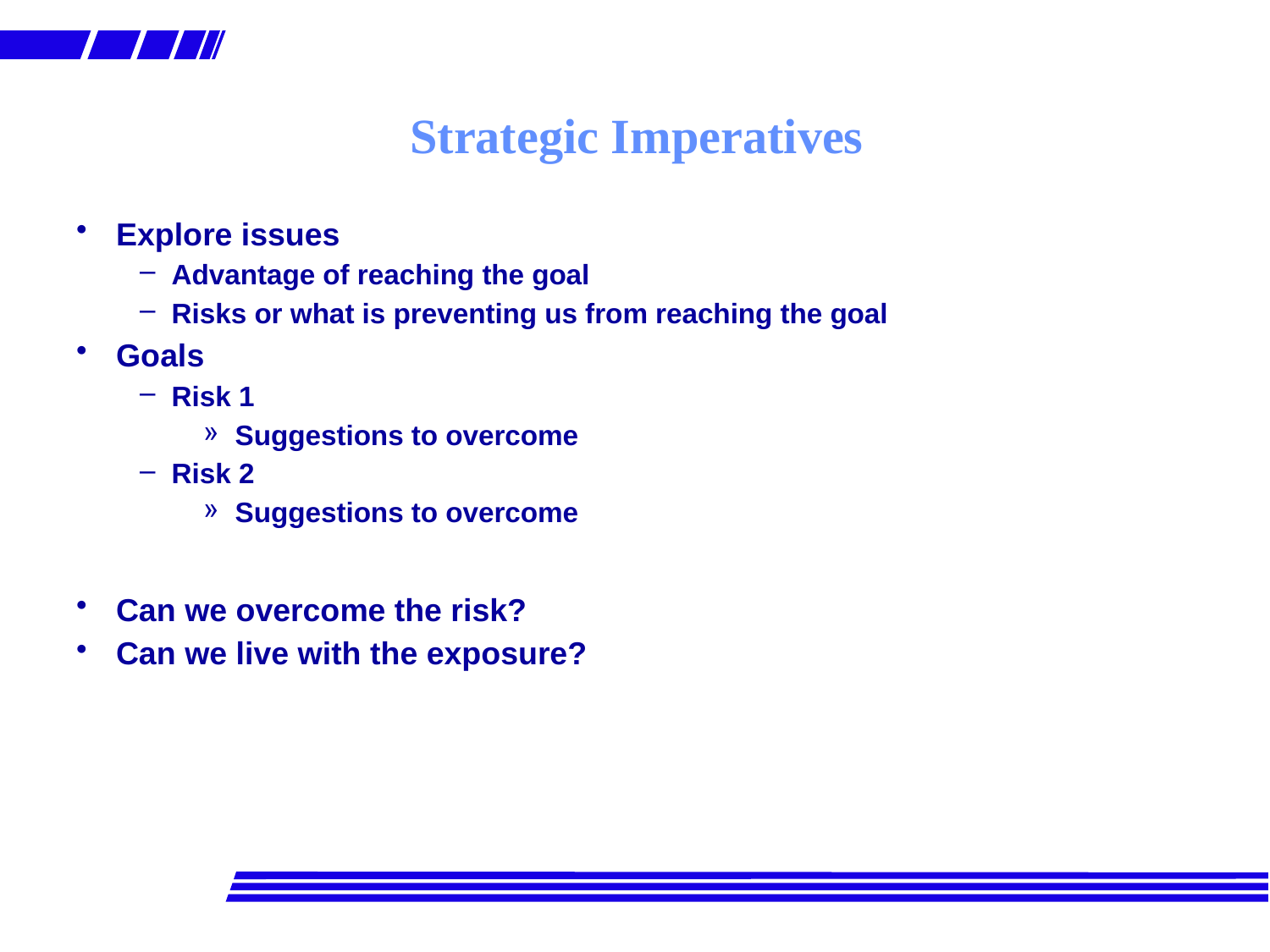

# Strategic Imperatives
Explore issues
Advantage of reaching the goal
Risks or what is preventing us from reaching the goal
Goals
Risk 1
Suggestions to overcome
Risk 2
Suggestions to overcome

Can we overcome the risk?
Can we live with the exposure?